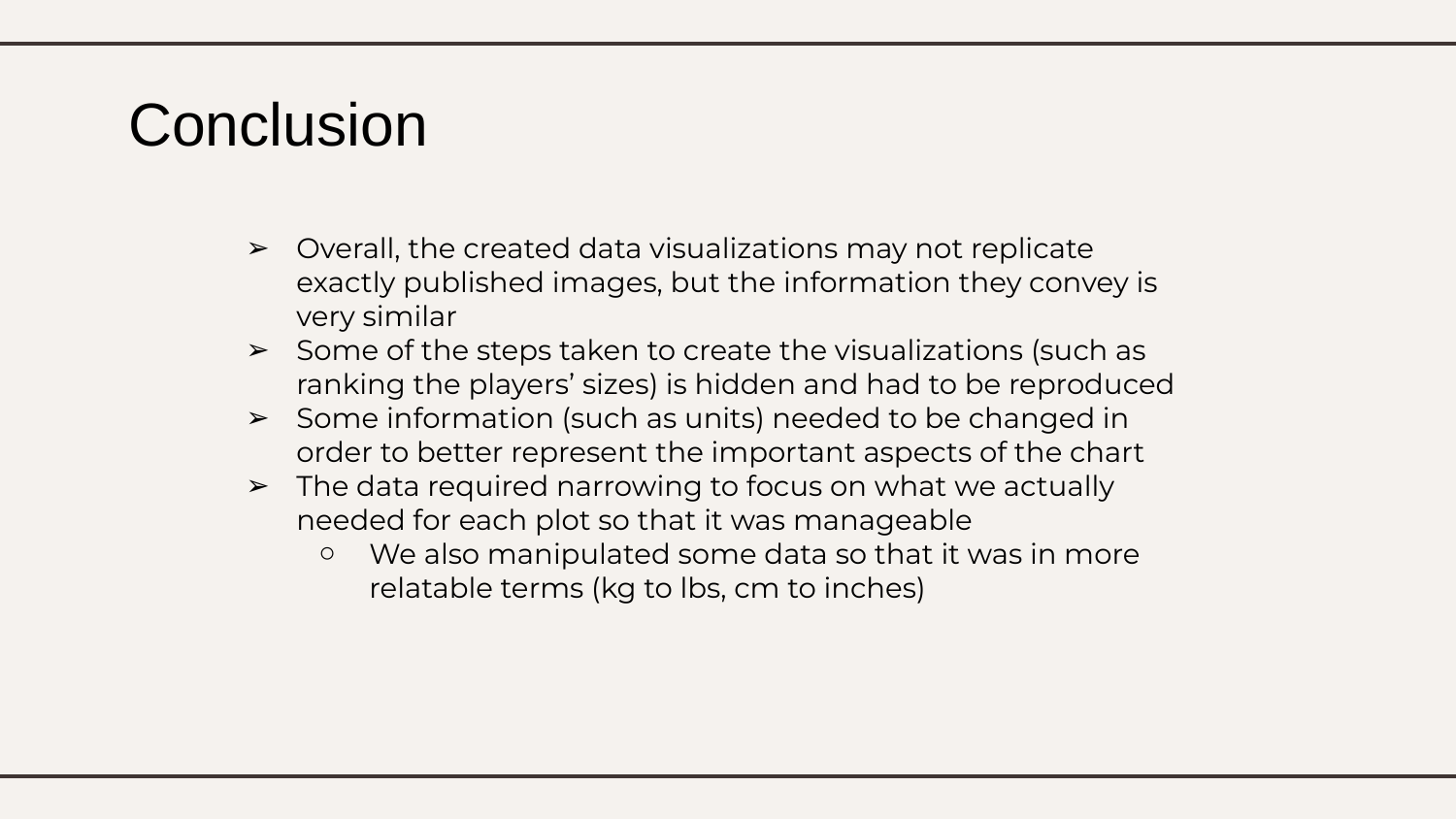

# Conclusion
Overall, the created data visualizations may not replicate exactly published images, but the information they convey is very similar
Some of the steps taken to create the visualizations (such as ranking the players’ sizes) is hidden and had to be reproduced
Some information (such as units) needed to be changed in order to better represent the important aspects of the chart
The data required narrowing to focus on what we actually needed for each plot so that it was manageable
We also manipulated some data so that it was in more relatable terms (kg to lbs, cm to inches)